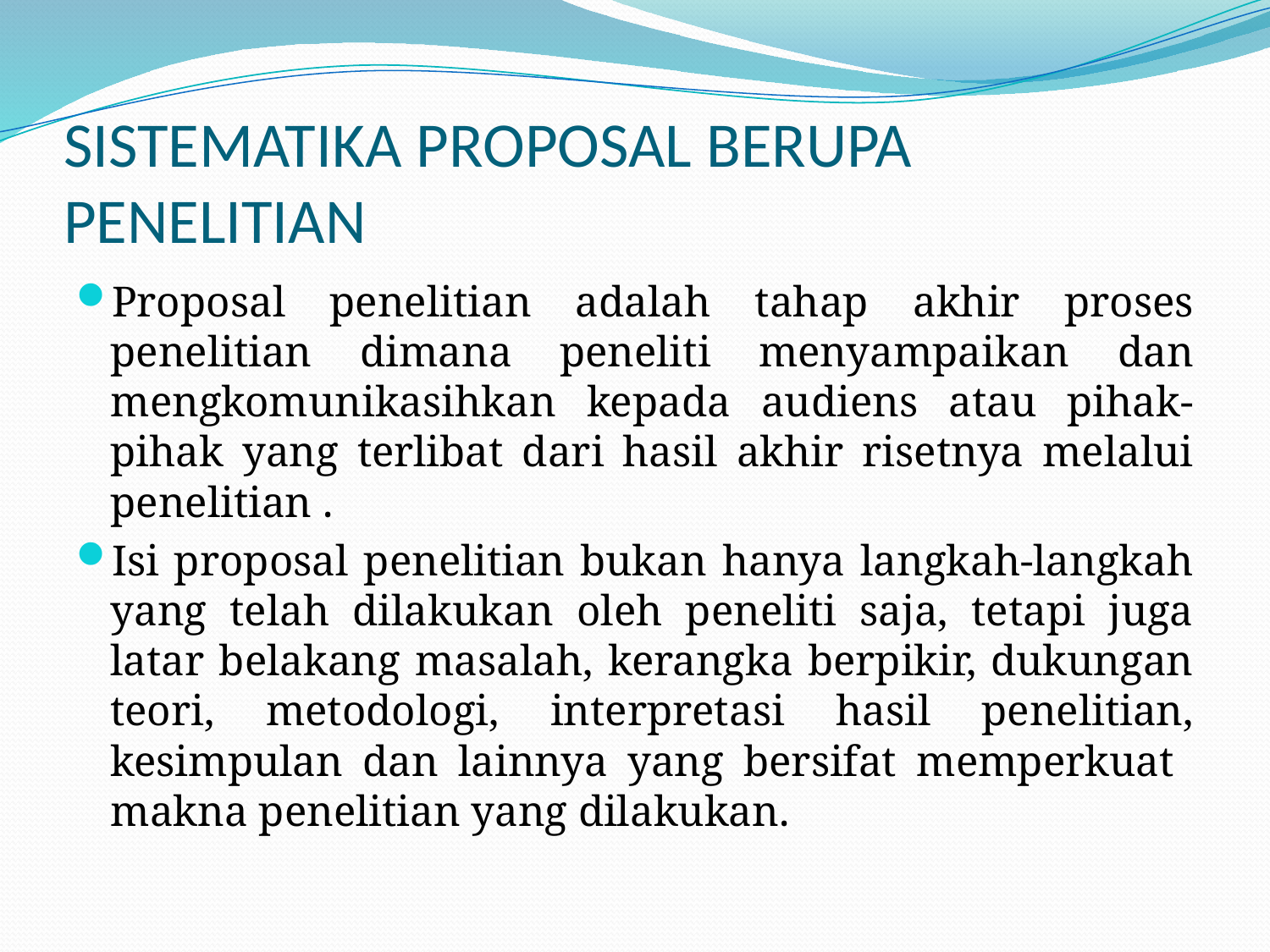

# SISTEMATIKA PROPOSAL BERUPA PENELITIAN
Proposal penelitian adalah tahap akhir proses penelitian dimana peneliti menyampaikan dan mengkomunikasihkan kepada audiens atau pihak-pihak yang terlibat dari hasil akhir risetnya melalui penelitian .
Isi proposal penelitian bukan hanya langkah-langkah yang telah dilakukan oleh peneliti saja, tetapi juga latar belakang masalah, kerangka berpikir, dukungan teori, metodologi, interpretasi hasil penelitian, kesimpulan dan lainnya yang bersifat memperkuat  makna penelitian yang dilakukan.